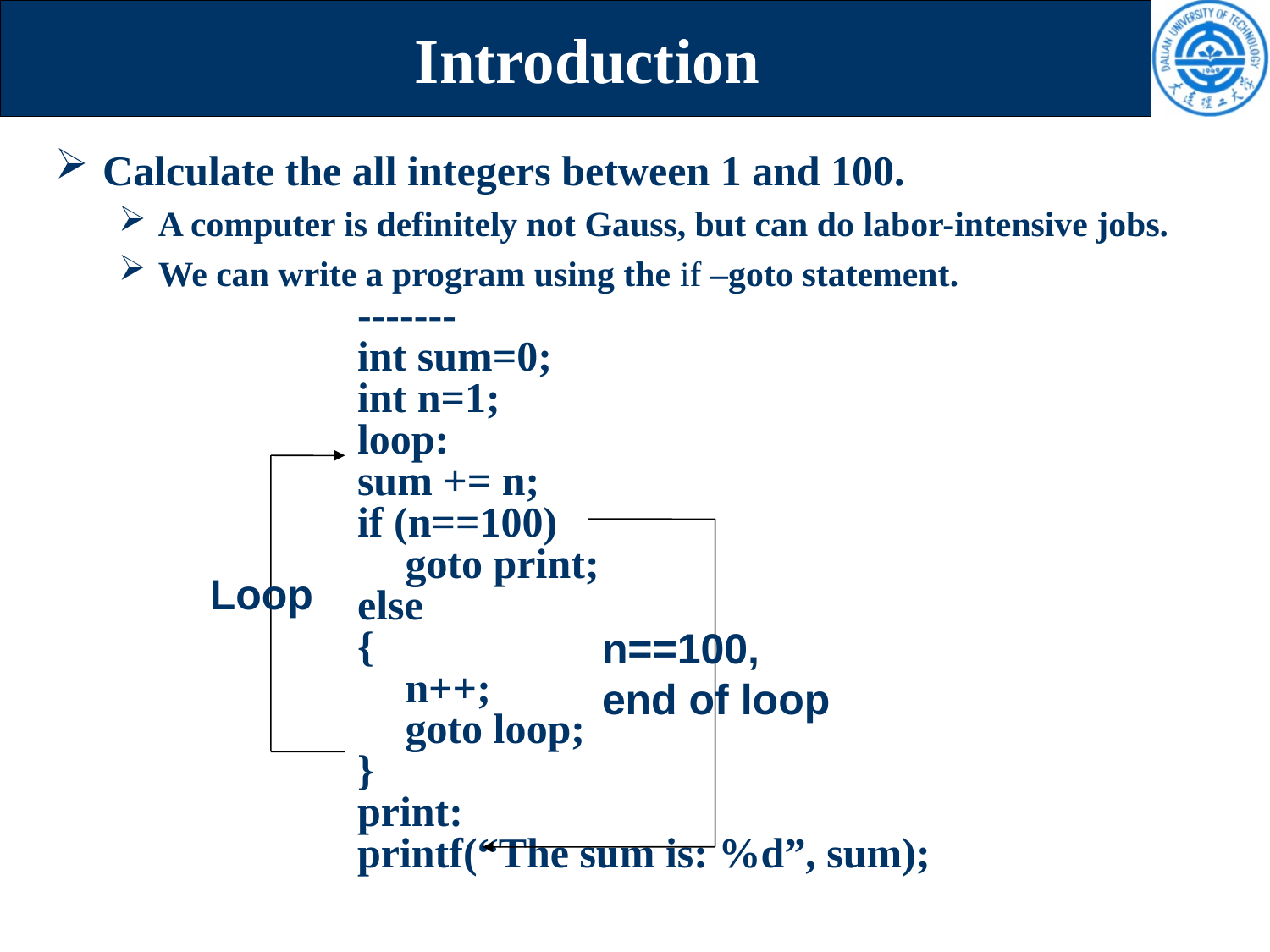

# Introduction
Calculate the all integers between 1 and 100.
A computer is definitely not Gauss, but can do labor-intensive jobs.
We can write a program using the if –goto statement.

-------
int sum=0;
int n=1;
loop:
sum += n;
if (n==100)
	goto print;
else
{
	n++;
	goto loop;
}
print:
printf(“The sum is: %d”, sum);

Loop
n==100,
end of loop